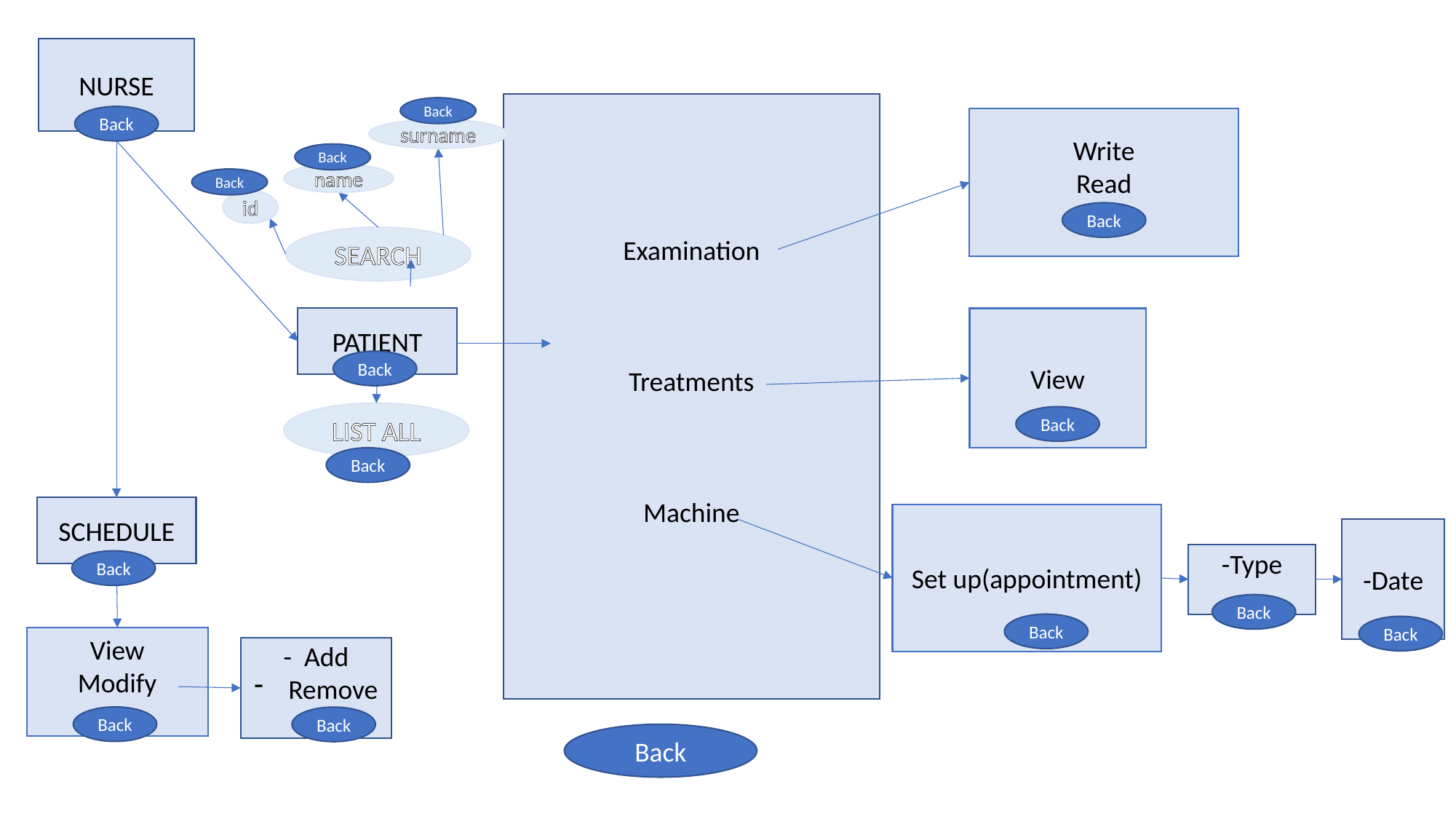

NURSE
Examination

Treatments

Machine

Back
Back
Write
Read
Back
surname
Back
name
Back
id
Back
SEARCH
PATIENT
View
Back
LIST ALL
Back
Back
SCHEDULE
Set up(appointment)
-Date
-Type

Back
Back
Back
Back
View
Modify

-  Add
Remove

Back
Back
Back